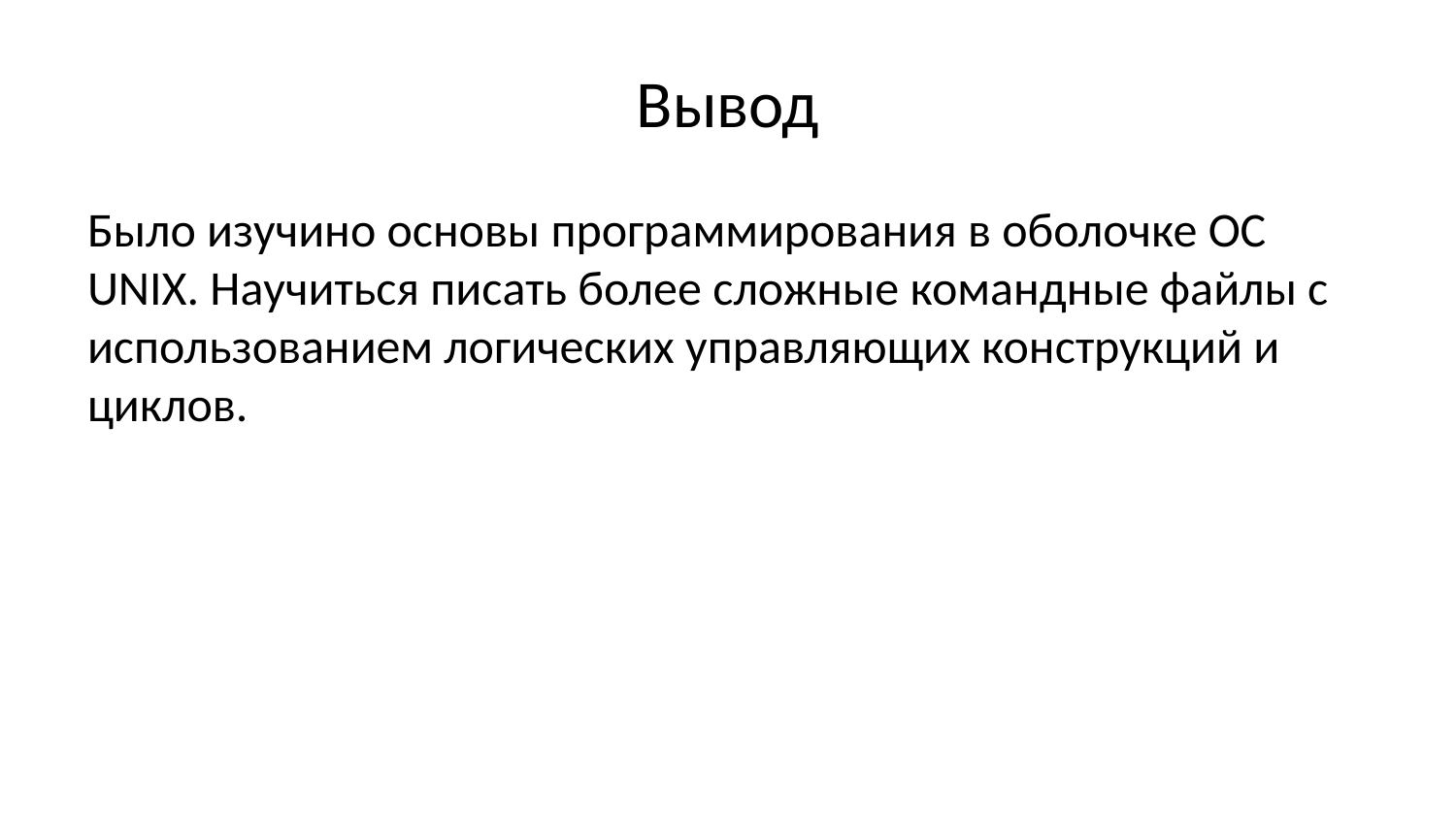

# Вывод
Было изучино основы программирования в оболочке ОС UNIX. Научиться писать более сложные командные файлы с использованием логических управляющих конструкций и циклов.